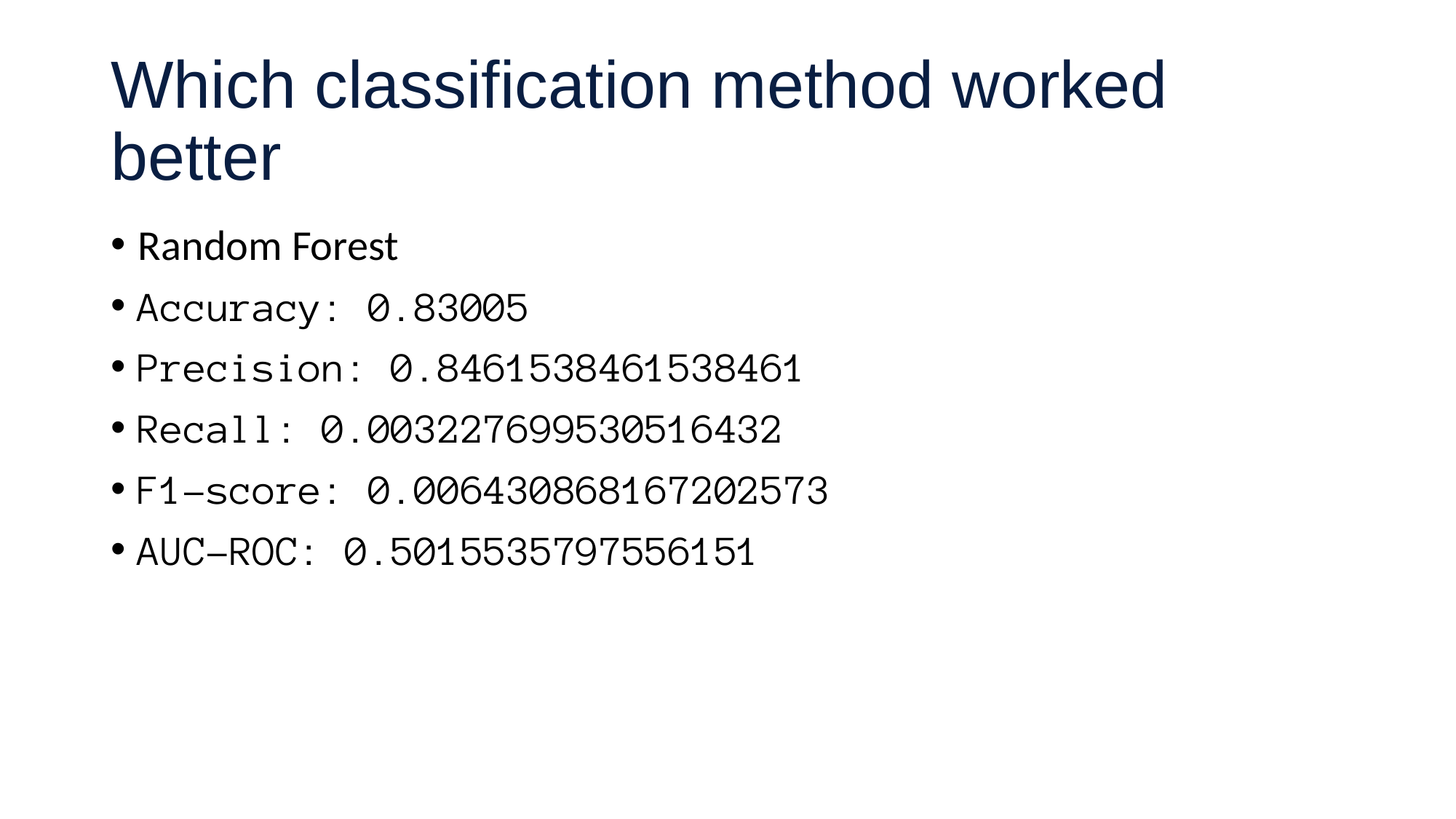

# Which classification method worked better
Random Forest
Accuracy: 0.83005
Precision: 0.8461538461538461
Recall: 0.003227699530516432
F1-score: 0.006430868167202573
AUC-ROC: 0.5015535797556151